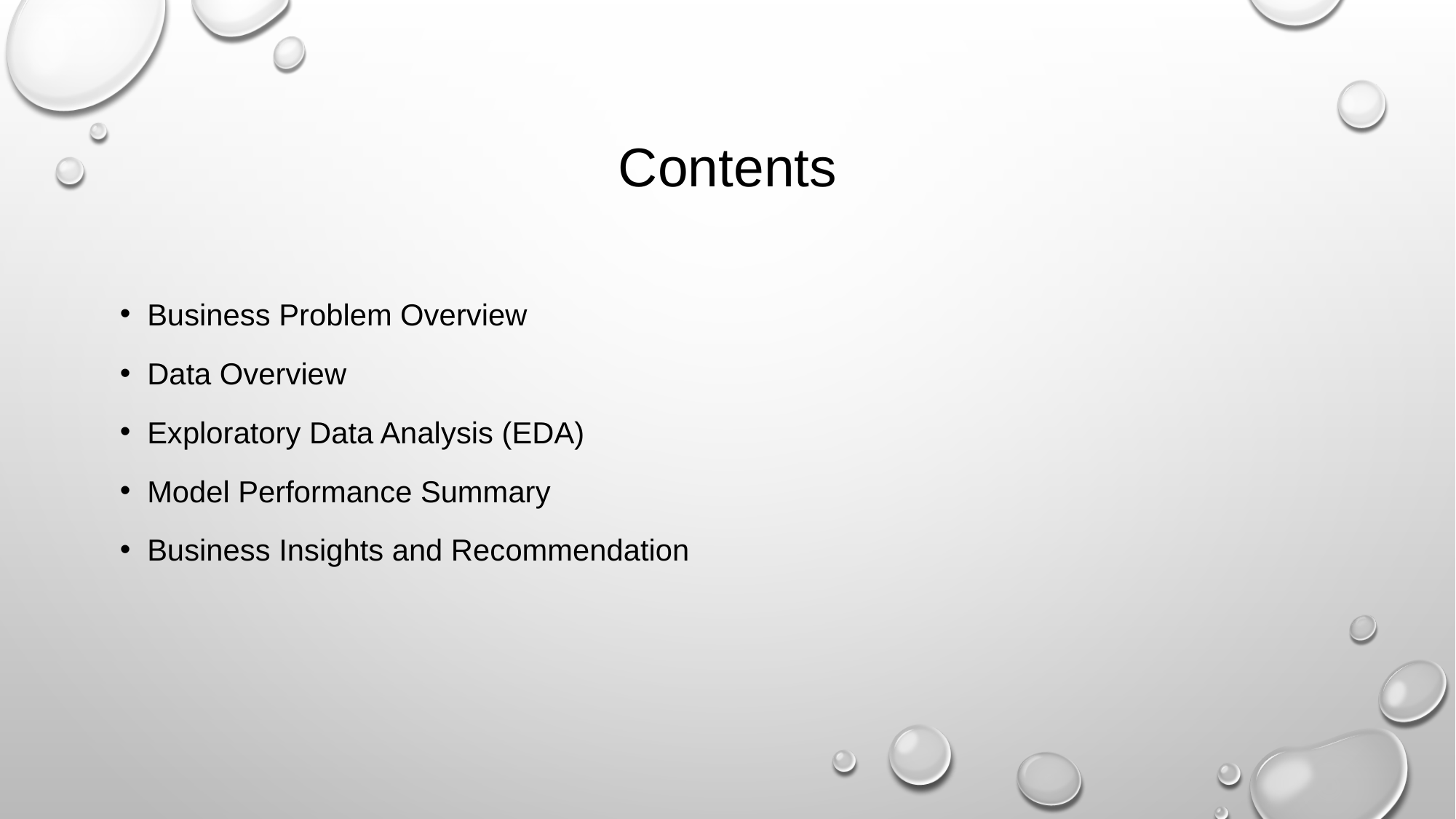

# contents
Business Problem Overview
Data Overview
Exploratory Data Analysis (EDA)
Model Performance Summary
Business Insights and Recommendation